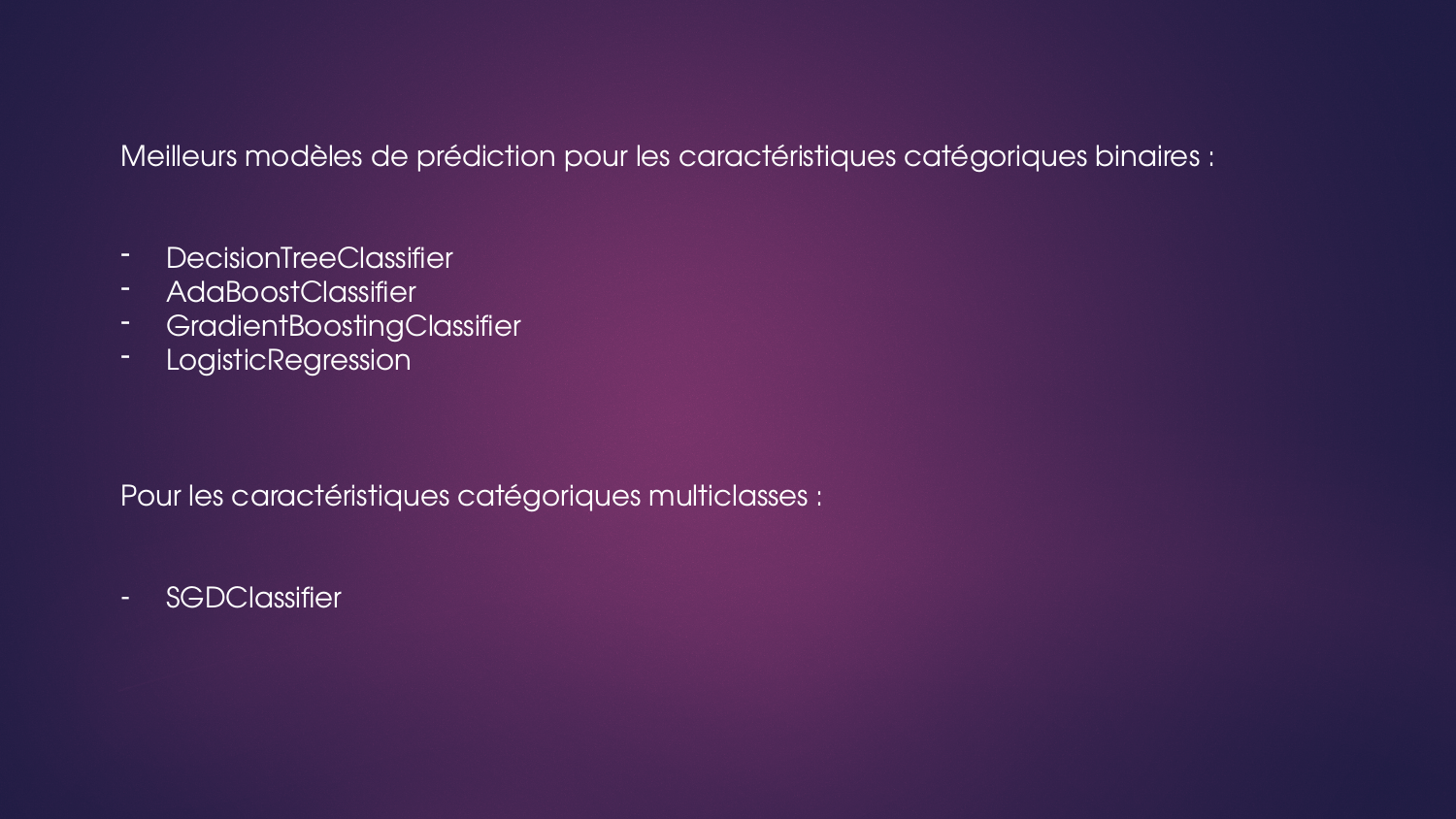

Meilleurs modèles de prédiction pour les caractéristiques catégoriques binaires :

DecisionTreeClassifier
AdaBoostClassifier
GradientBoostingClassifier
LogisticRegression

Pour les caractéristiques catégoriques multiclasses :

SGDClassifier